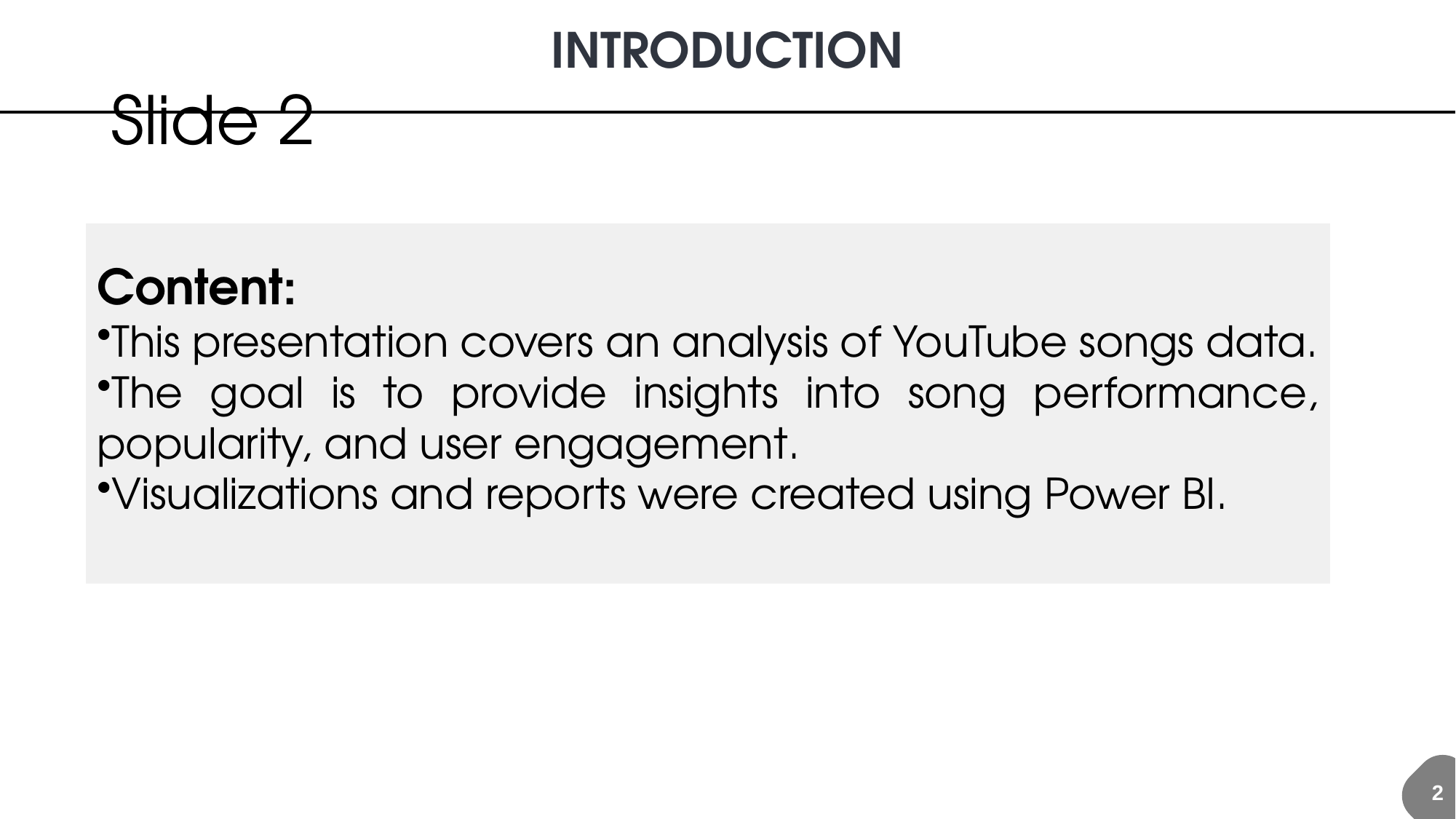

INTRODUCTION
# Slide 2

Content:
This presentation covers an analysis of YouTube songs data.
The goal is to provide insights into song performance, popularity, and user engagement.
Visualizations and reports were created using Power BI.

2